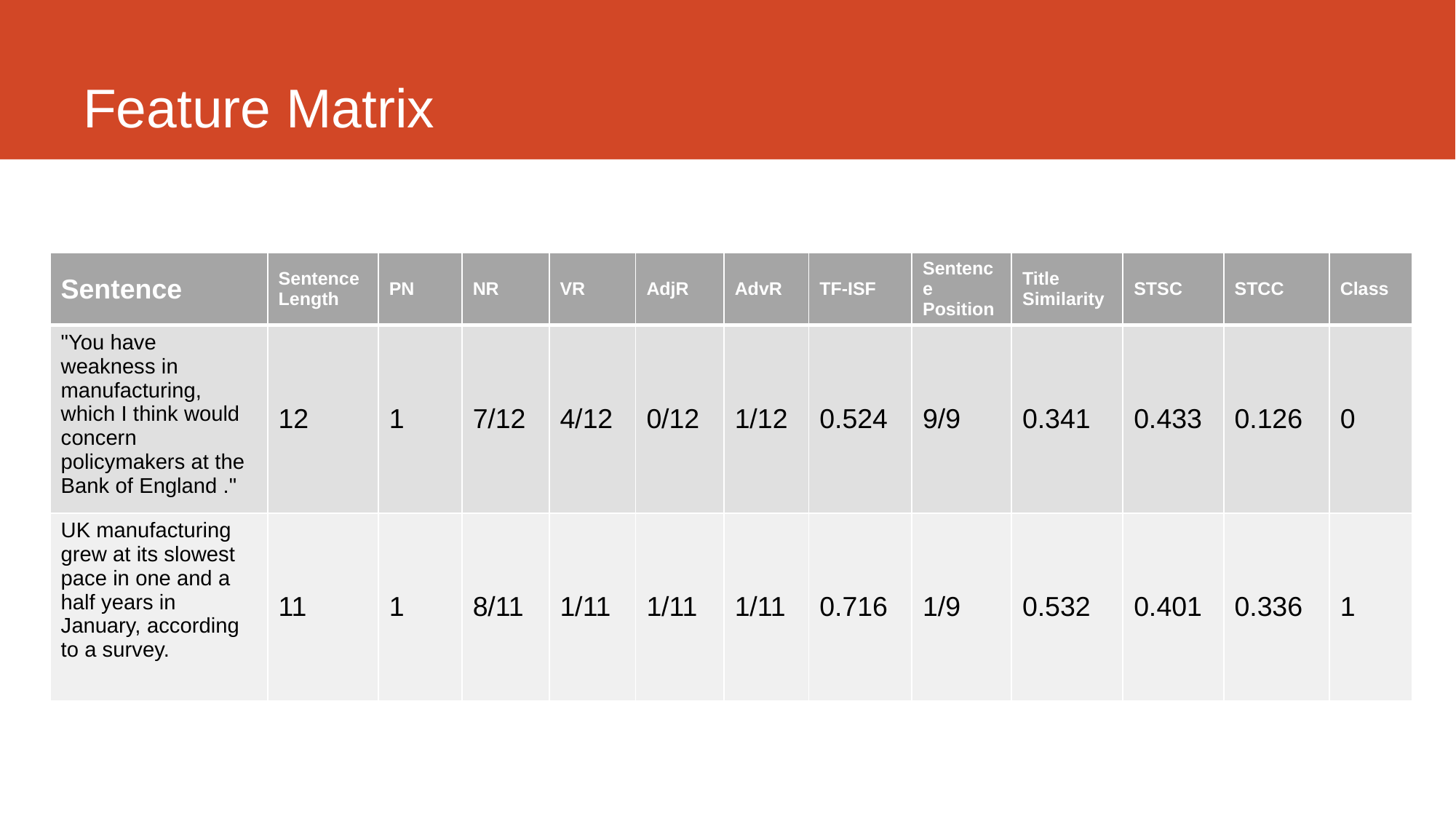

# Feature Matrix
| Sentence | Sentence Length | PN | NR | VR | AdjR | AdvR | TF-ISF | Sentence Position | Title Similarity | STSC | STCC | Class |
| --- | --- | --- | --- | --- | --- | --- | --- | --- | --- | --- | --- | --- |
| "You have weakness in manufacturing, which I think would concern policymakers at the Bank of England ." | 12 | 1 | 7/12 | 4/12 | 0/12 | 1/12 | 0.524 | 9/9 | 0.341 | 0.433 | 0.126 | 0 |
| UK manufacturing grew at its slowest pace in one and a half years in January, according to a survey. | 11 | 1 | 8/11 | 1/11 | 1/11 | 1/11 | 0.716 | 1/9 | 0.532 | 0.401 | 0.336 | 1 |